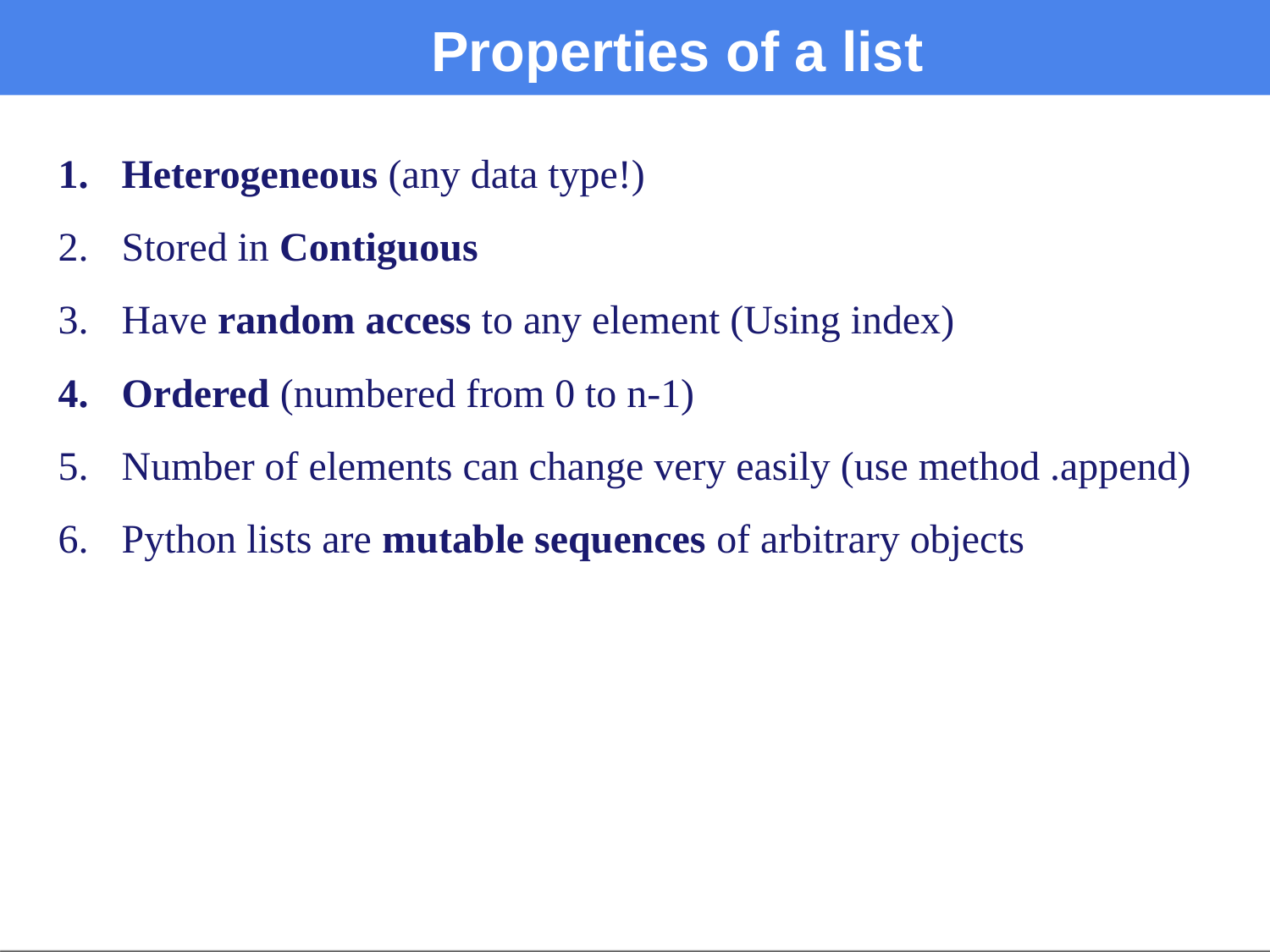

# Properties of a list
Heterogeneous (any data type!)
Stored in Contiguous
Have random access to any element (Using index)
Ordered (numbered from 0 to n-1)
Number of elements can change very easily (use method .append)
Python lists are mutable sequences of arbitrary objects